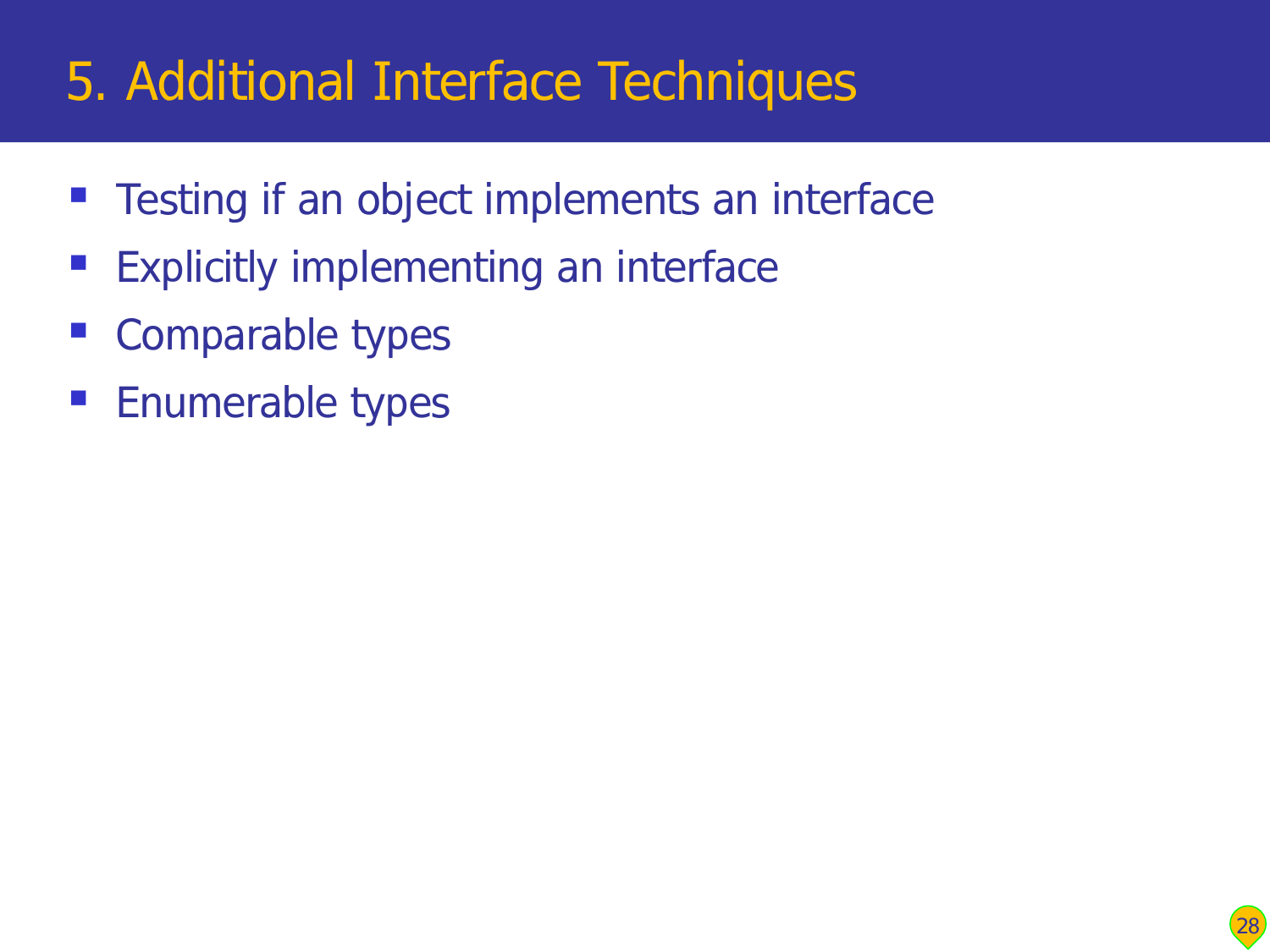

# 5. Additional Interface Techniques
Testing if an object implements an interface
Explicitly implementing an interface
Comparable types
Enumerable types

28